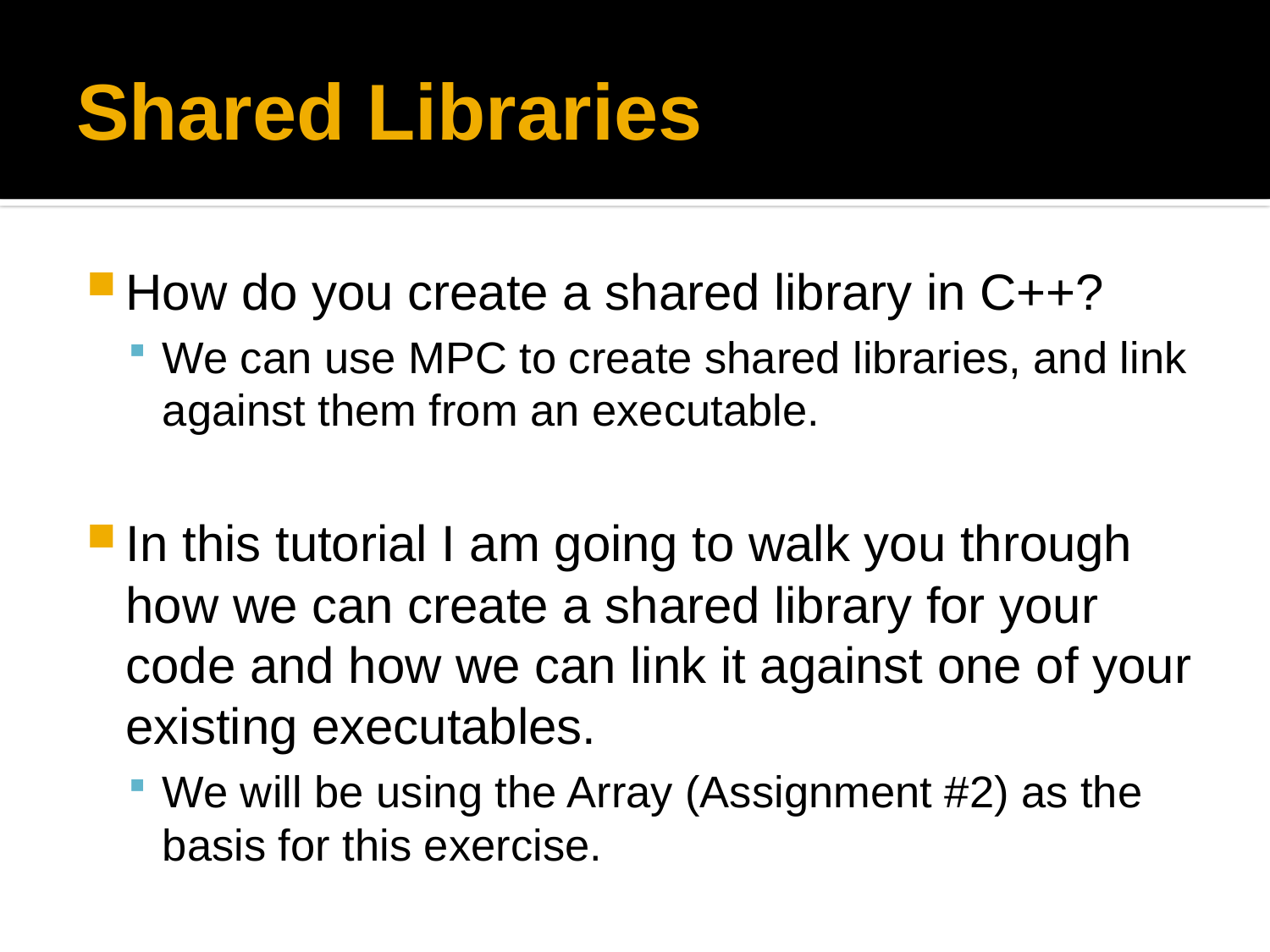

# Shared Libraries
How do you create a shared library in C++?
We can use MPC to create shared libraries, and link against them from an executable.

In this tutorial I am going to walk you through how we can create a shared library for your code and how we can link it against one of your existing executables.
We will be using the Array (Assignment #2) as the basis for this exercise.